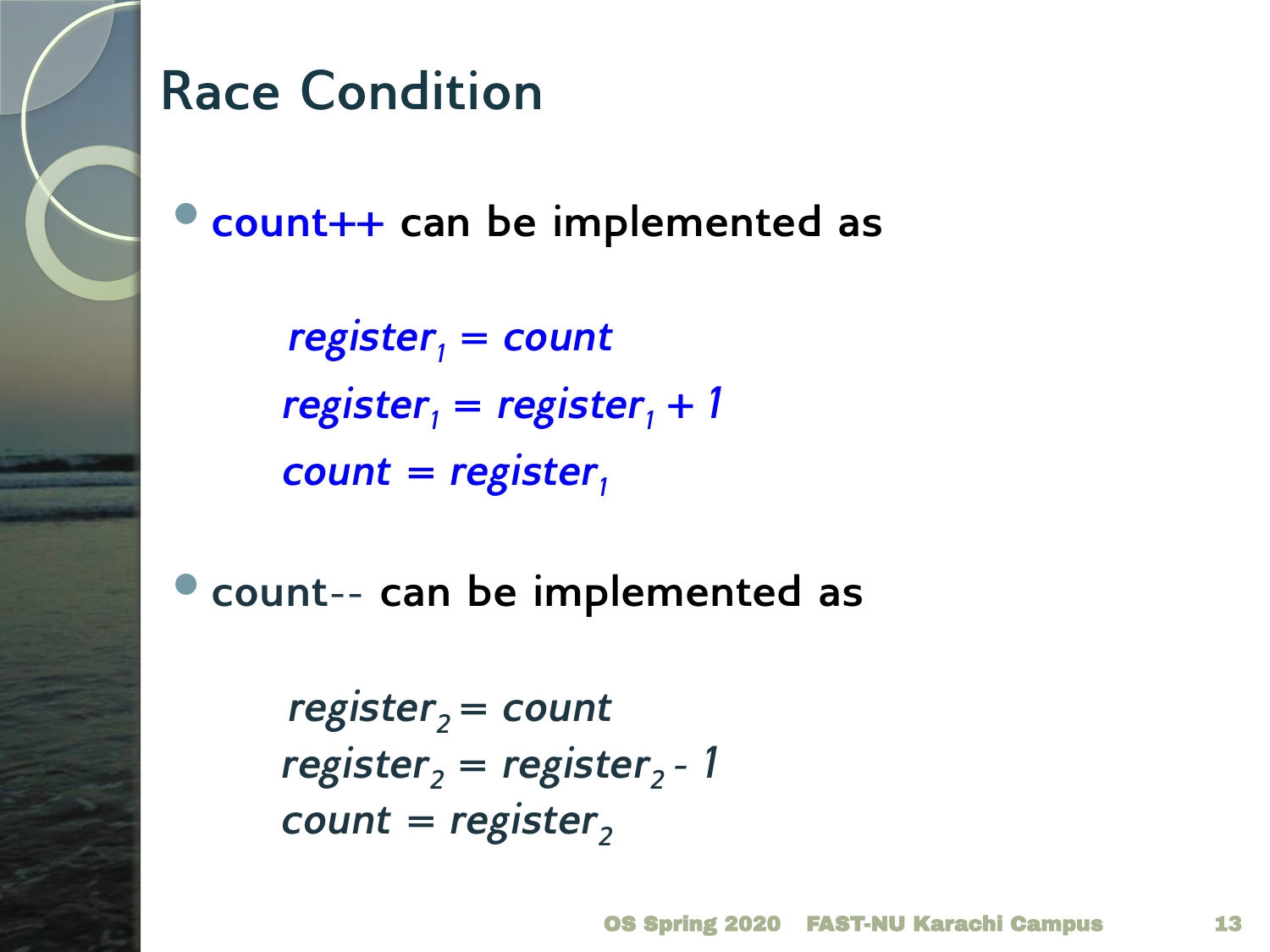

Race Condition
count++ can be implemented as
     register1 = count
	     register1 = register1 + 1
	     count = register1

count-- can be implemented as
     register2 = count
     register2 = register2 - 1
     count = register2
OS Spring 2020
FAST-NU Karachi Campus
13